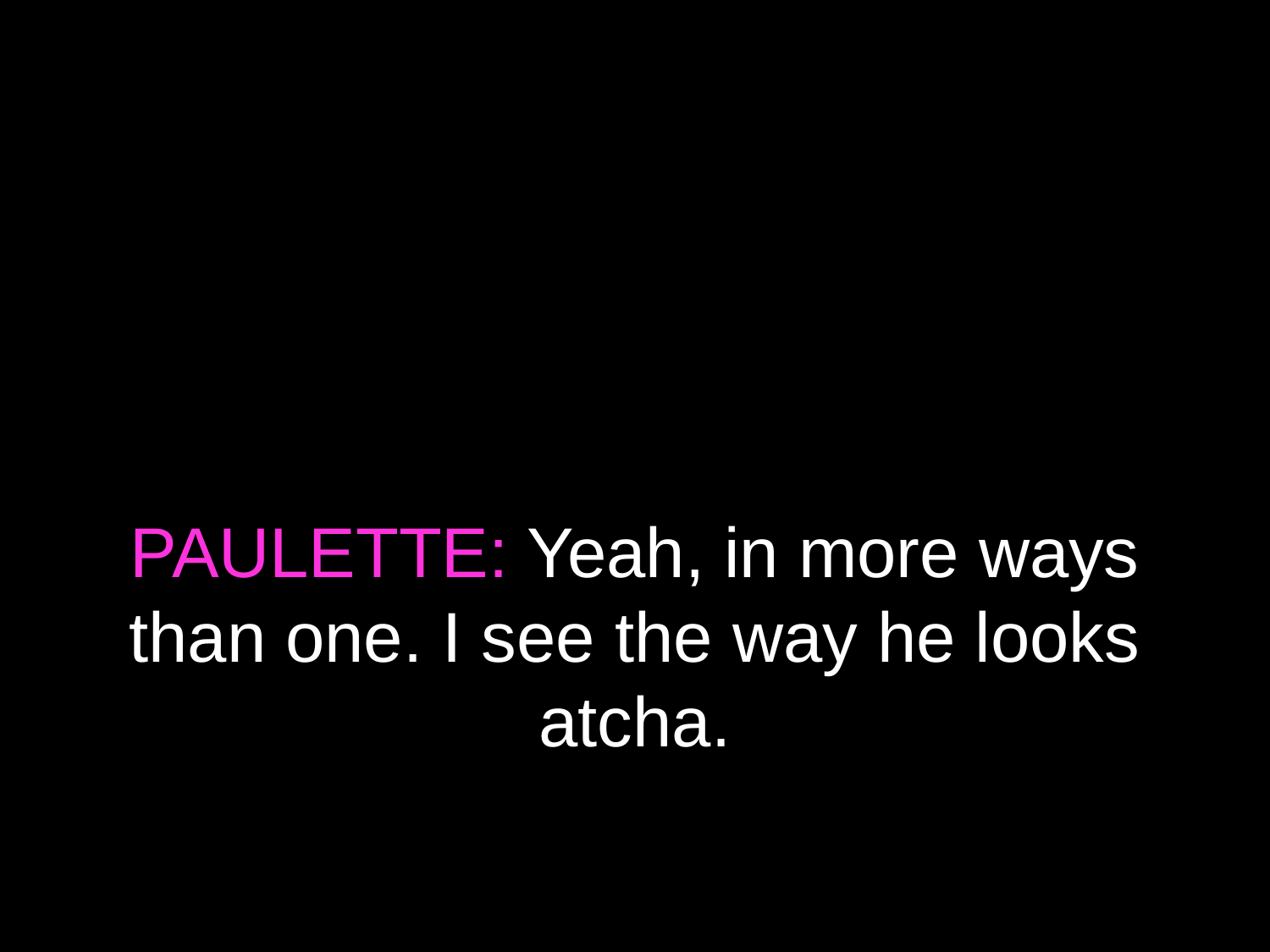

# PAULETTE: Yeah, in more ways than one. I see the way he looks atcha.